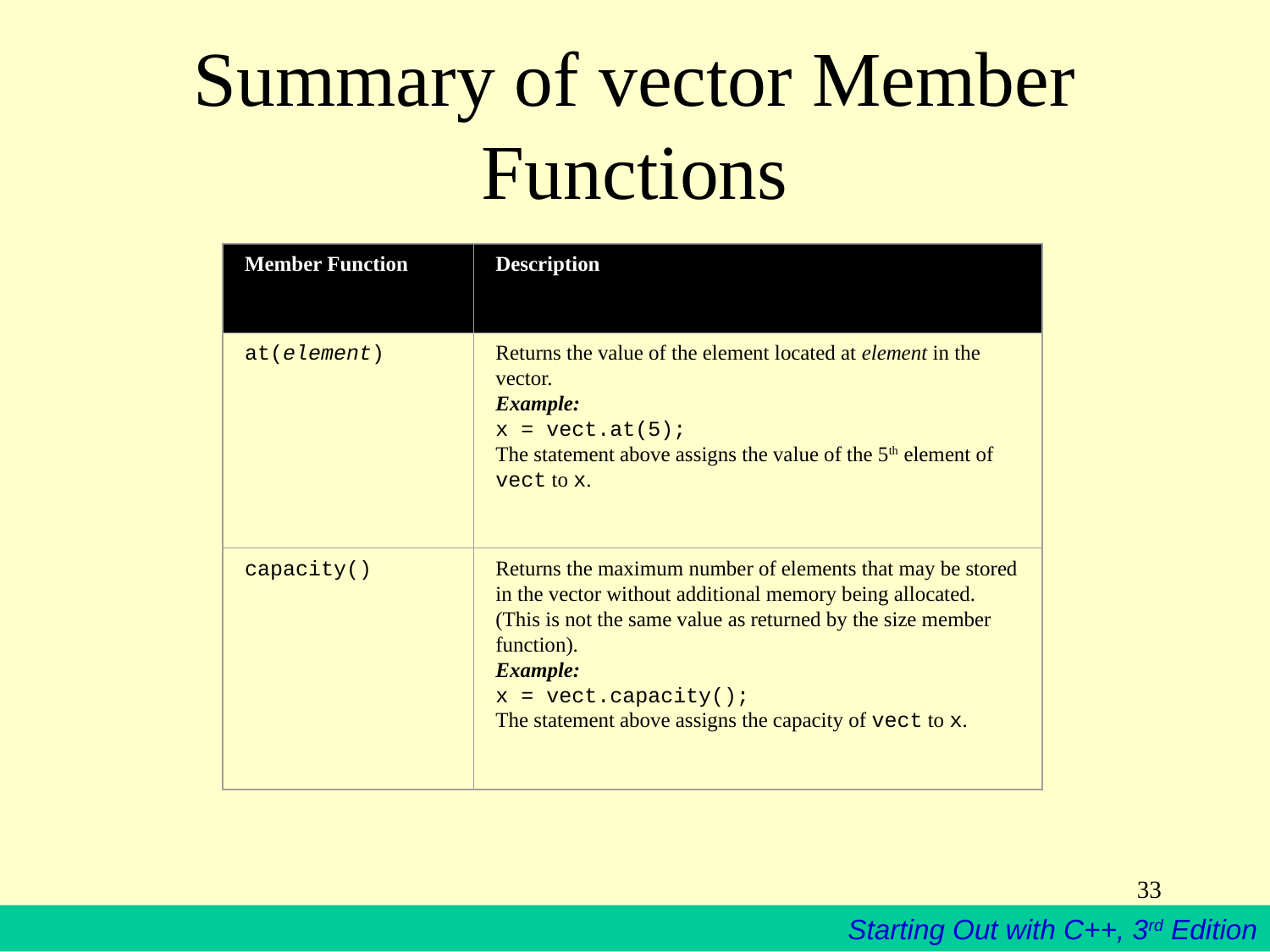

# Summary of vector Member Functions

Member Function

Description

at(element)

Returns the value of the element located at element in the vector.
Example:
x = vect.at(5);
The statement above assigns the value of the 5th element of vect to x.

capacity()

Returns the maximum number of elements that may be stored in the vector without additional memory being allocated. (This is not the same value as returned by the size member function).
Example:
x = vect.capacity();
The statement above assigns the capacity of vect to x.

33